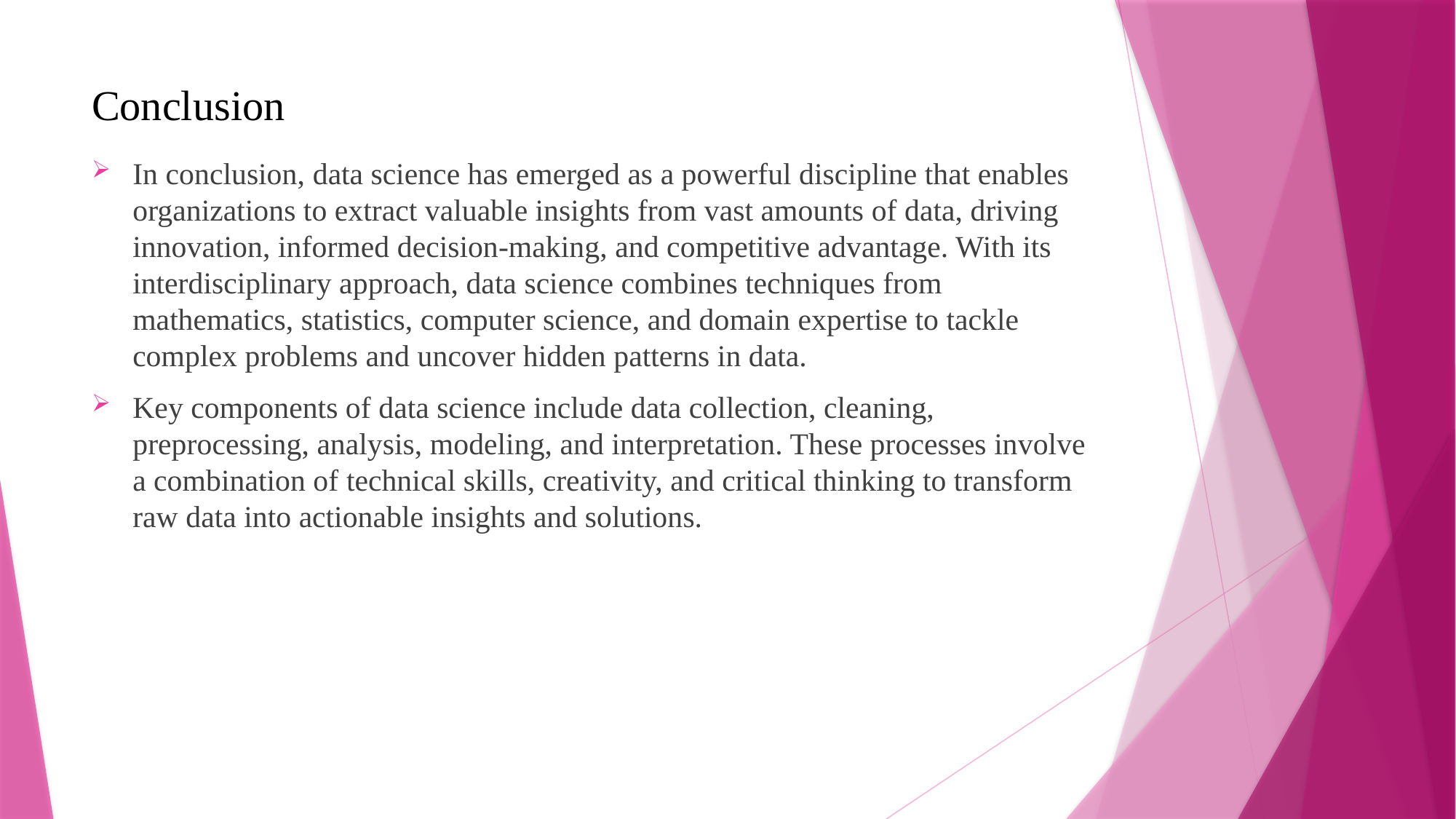

# Conclusion
In conclusion, data science has emerged as a powerful discipline that enables organizations to extract valuable insights from vast amounts of data, driving innovation, informed decision-making, and competitive advantage. With its interdisciplinary approach, data science combines techniques from mathematics, statistics, computer science, and domain expertise to tackle complex problems and uncover hidden patterns in data.
Key components of data science include data collection, cleaning, preprocessing, analysis, modeling, and interpretation. These processes involve a combination of technical skills, creativity, and critical thinking to transform raw data into actionable insights and solutions.